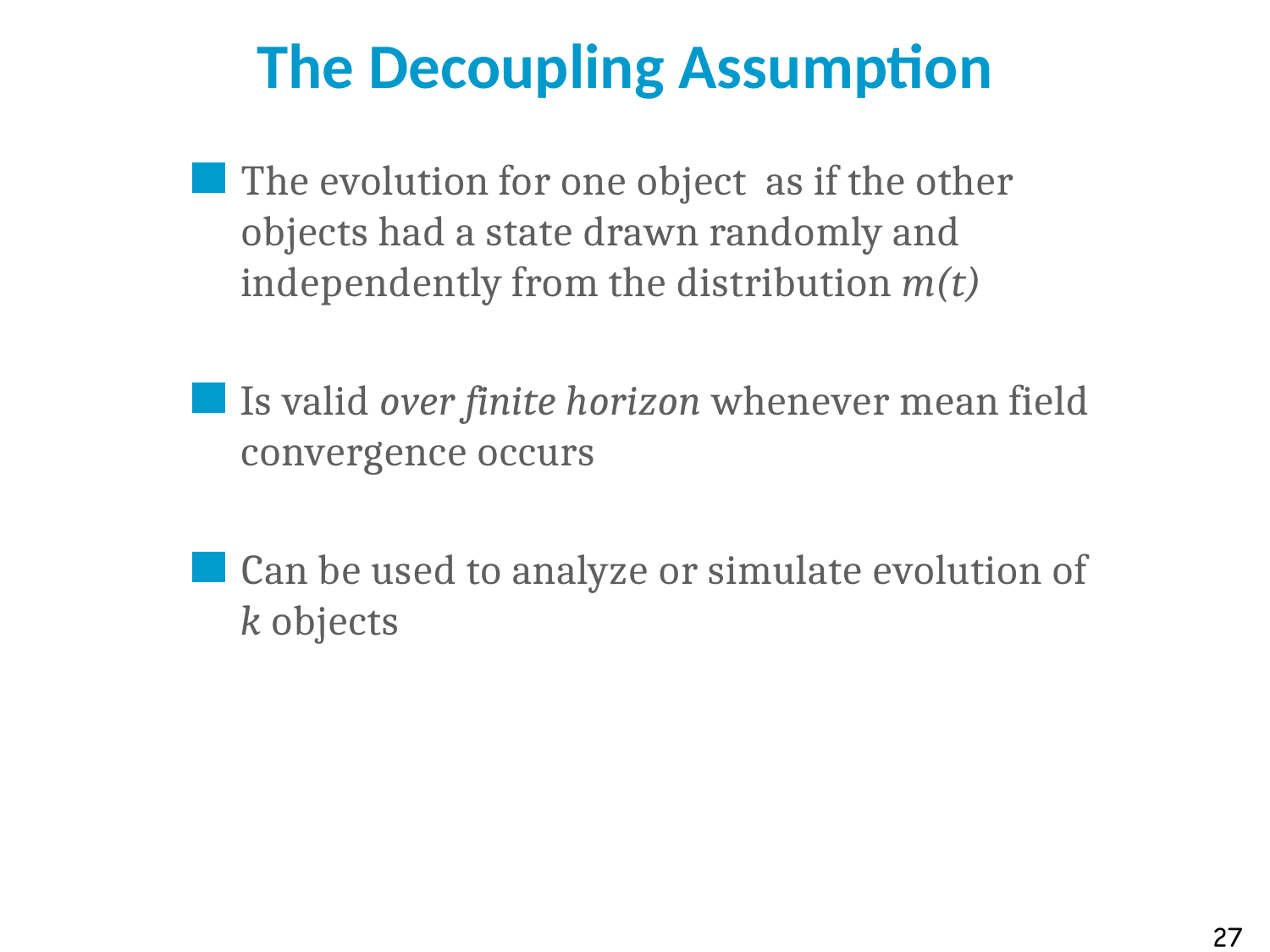

# The Decoupling Assumption
The evolution for one object  as if the other objects had a state drawn randomly and independently from the distribution m(t)

Is valid over finite horizon whenever mean field convergence occurs

Can be used to analyze or simulate evolution of k objects
27